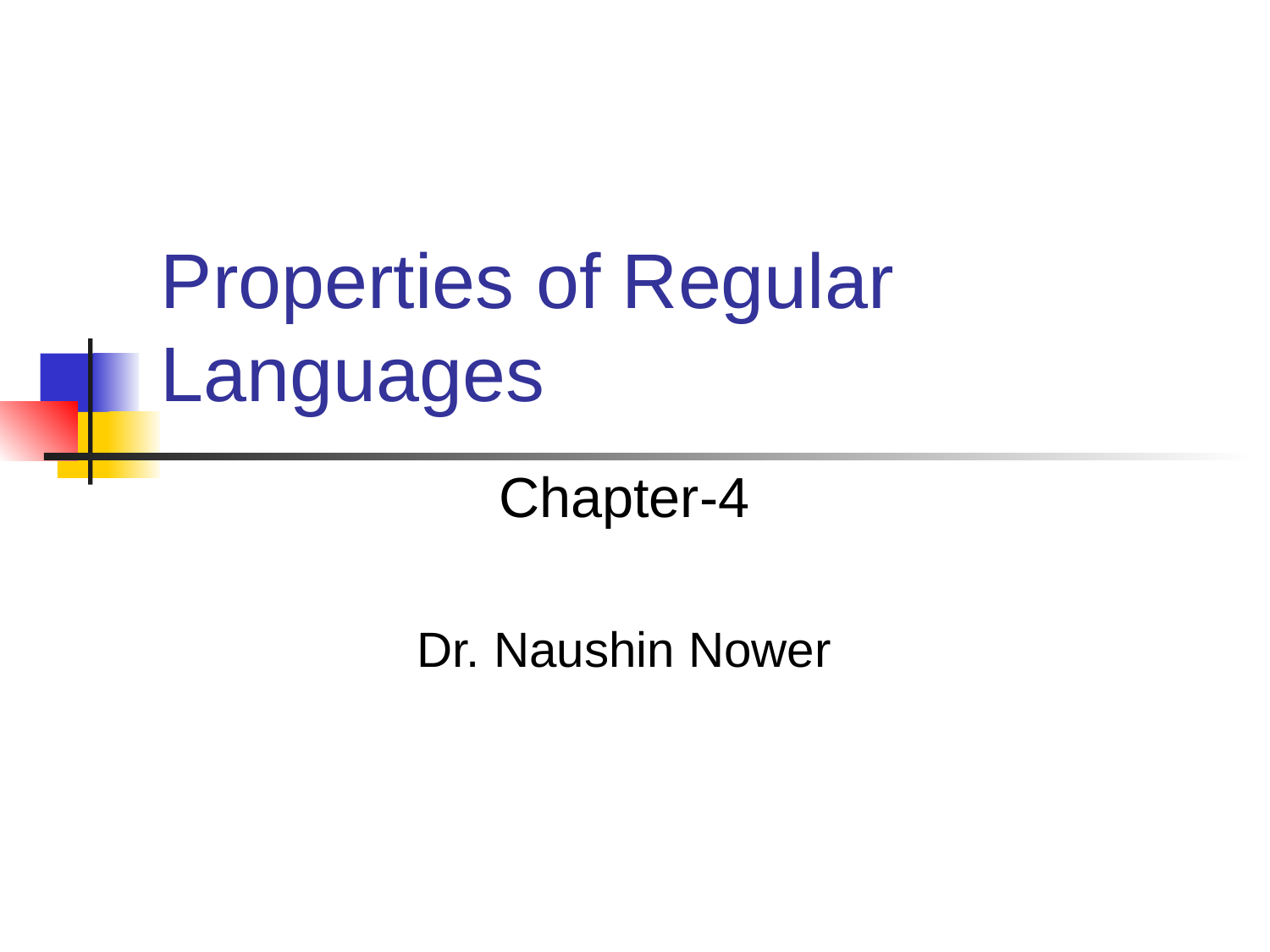

# Properties of Regular Languages
Chapter-4

Dr. Naushin Nower